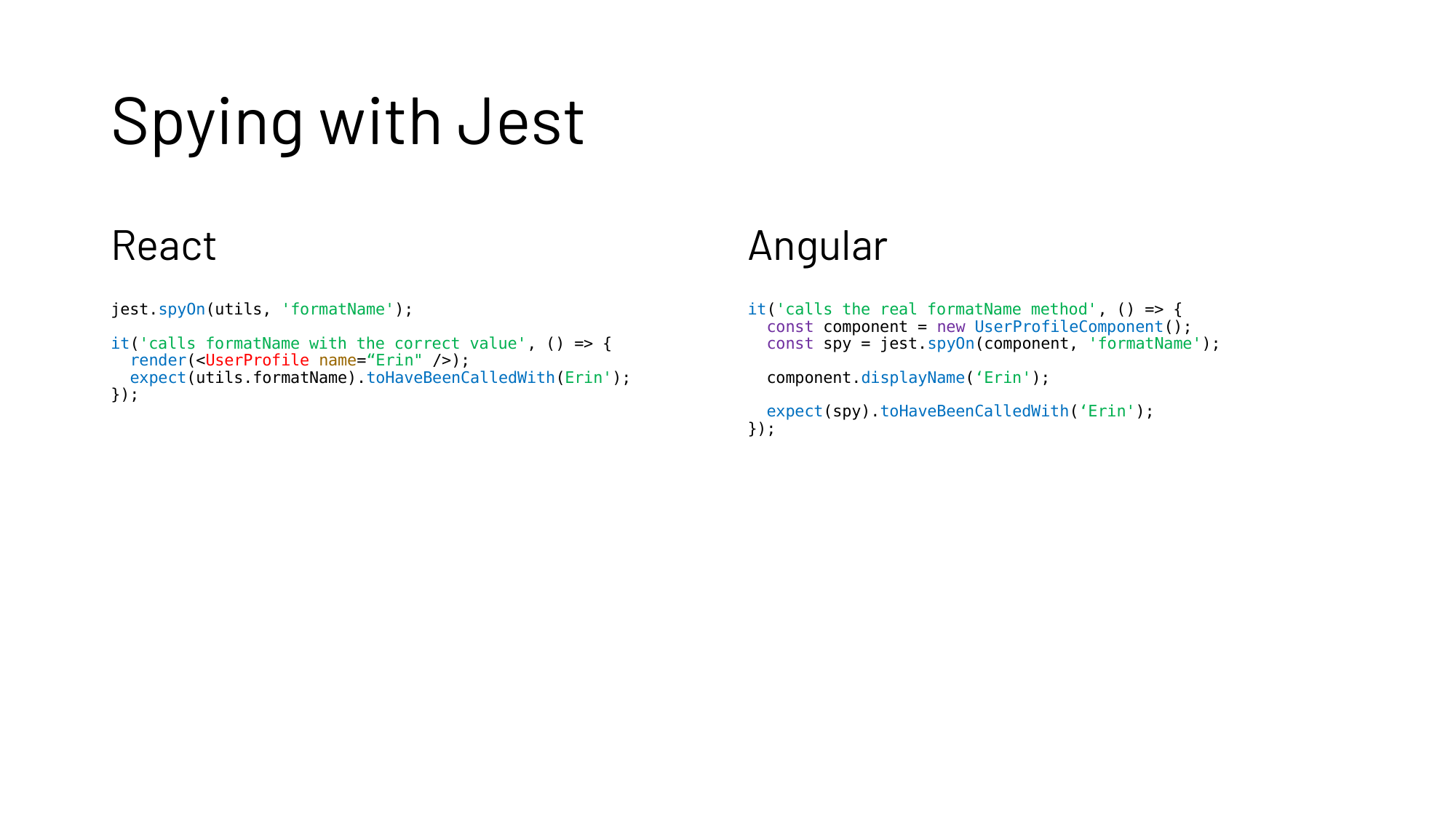

# Spying with Jest
React

jest.spyOn(utils, 'formatName');

it('calls formatName with the correct value', () => {
  render(<UserProfile name=“Erin" />);
  expect(utils.formatName).toHaveBeenCalledWith(Erin');
});
Angular

it('calls the real formatName method', () => {
  const component = new UserProfileComponent();
  const spy = jest.spyOn(component, 'formatName');

  component.displayName(‘Erin');

  expect(spy).toHaveBeenCalledWith(‘Erin');
});